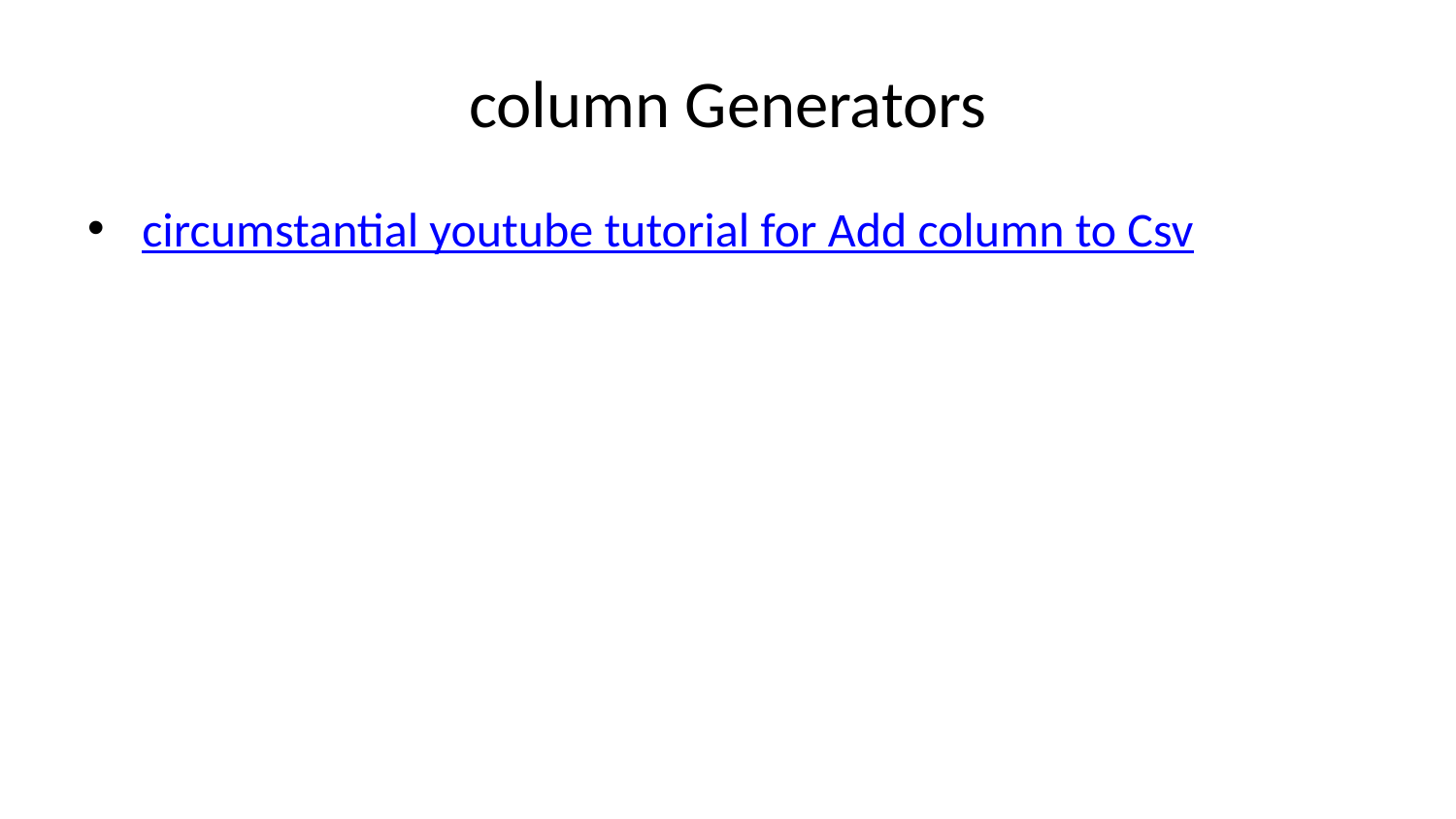

# column Generators
circumstantial youtube tutorial for Add column to Csv